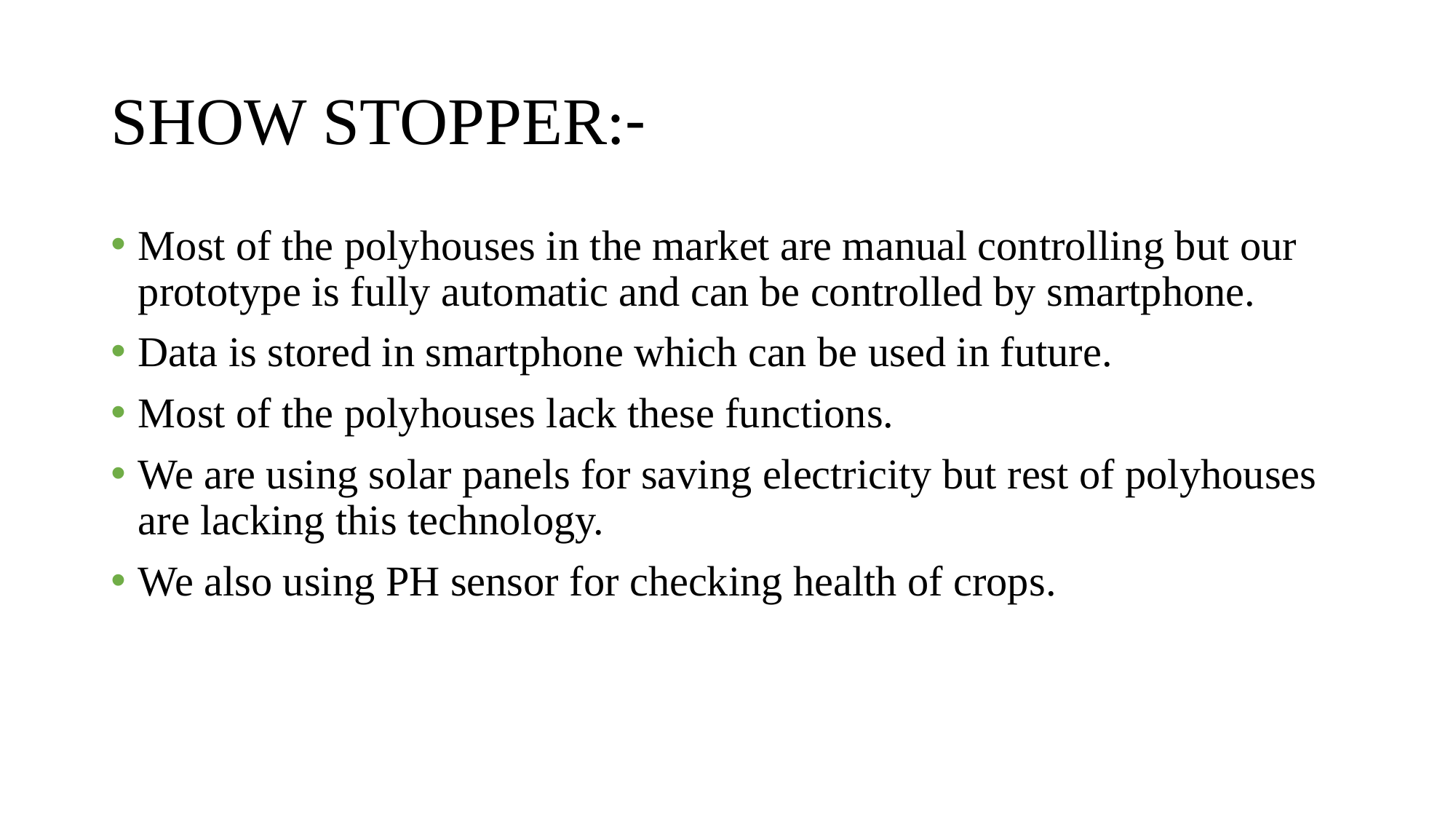

# SHOW STOPPER:-
Most of the polyhouses in the market are manual controlling but our prototype is fully automatic and can be controlled by smartphone.
Data is stored in smartphone which can be used in future.
Most of the polyhouses lack these functions.
We are using solar panels for saving electricity but rest of polyhouses  are lacking this technology.
We also using PH sensor for checking health of crops.